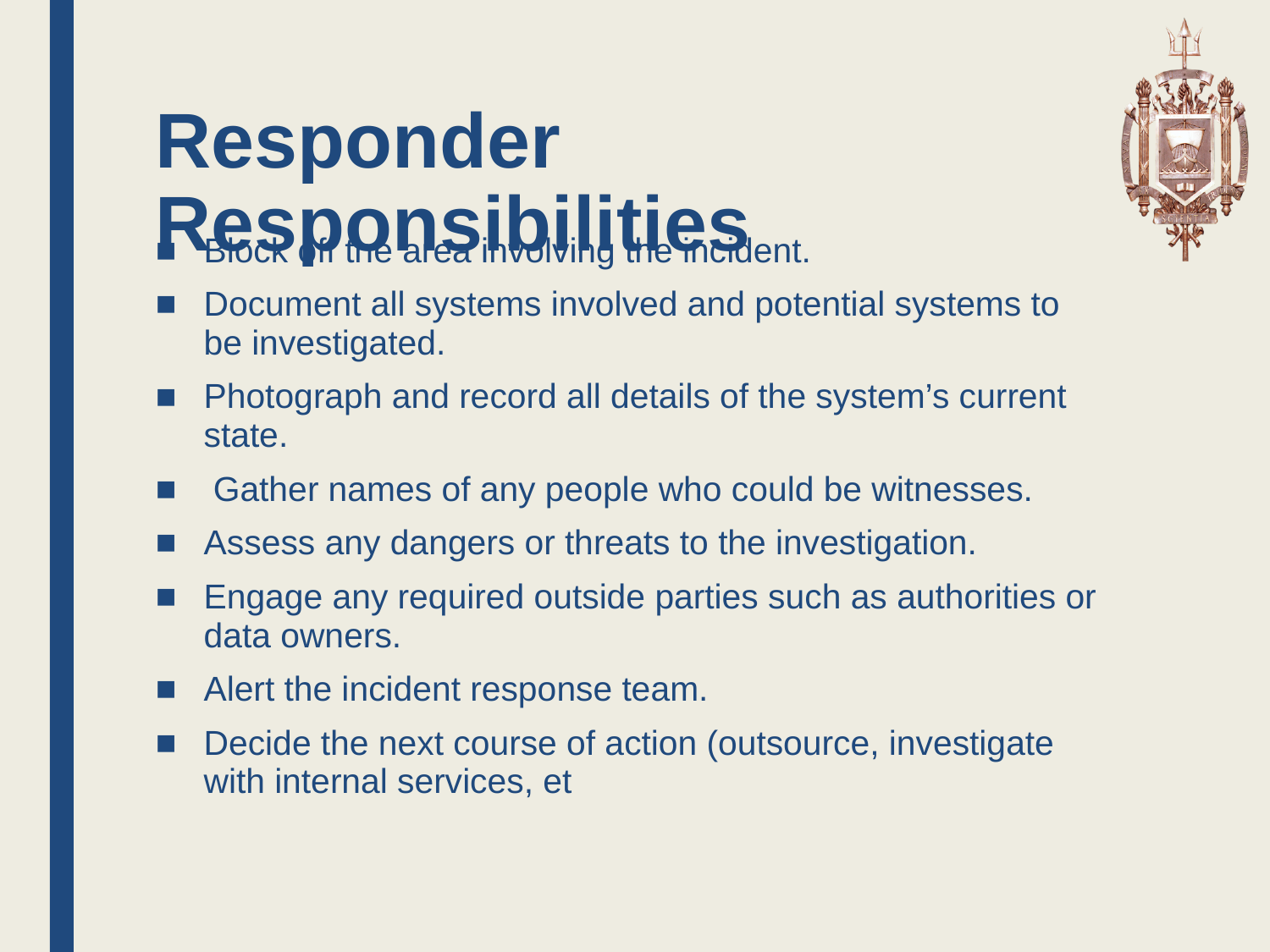

# Responder Responsibilities
Block off the area involving the incident.
Document all systems involved and potential systems to be investigated.
Photograph and record all details of the system’s current state.
 Gather names of any people who could be witnesses.
Assess any dangers or threats to the investigation.
Engage any required outside parties such as authorities or data owners.
Alert the incident response team.
Decide the next course of action (outsource, investigate with internal services, et